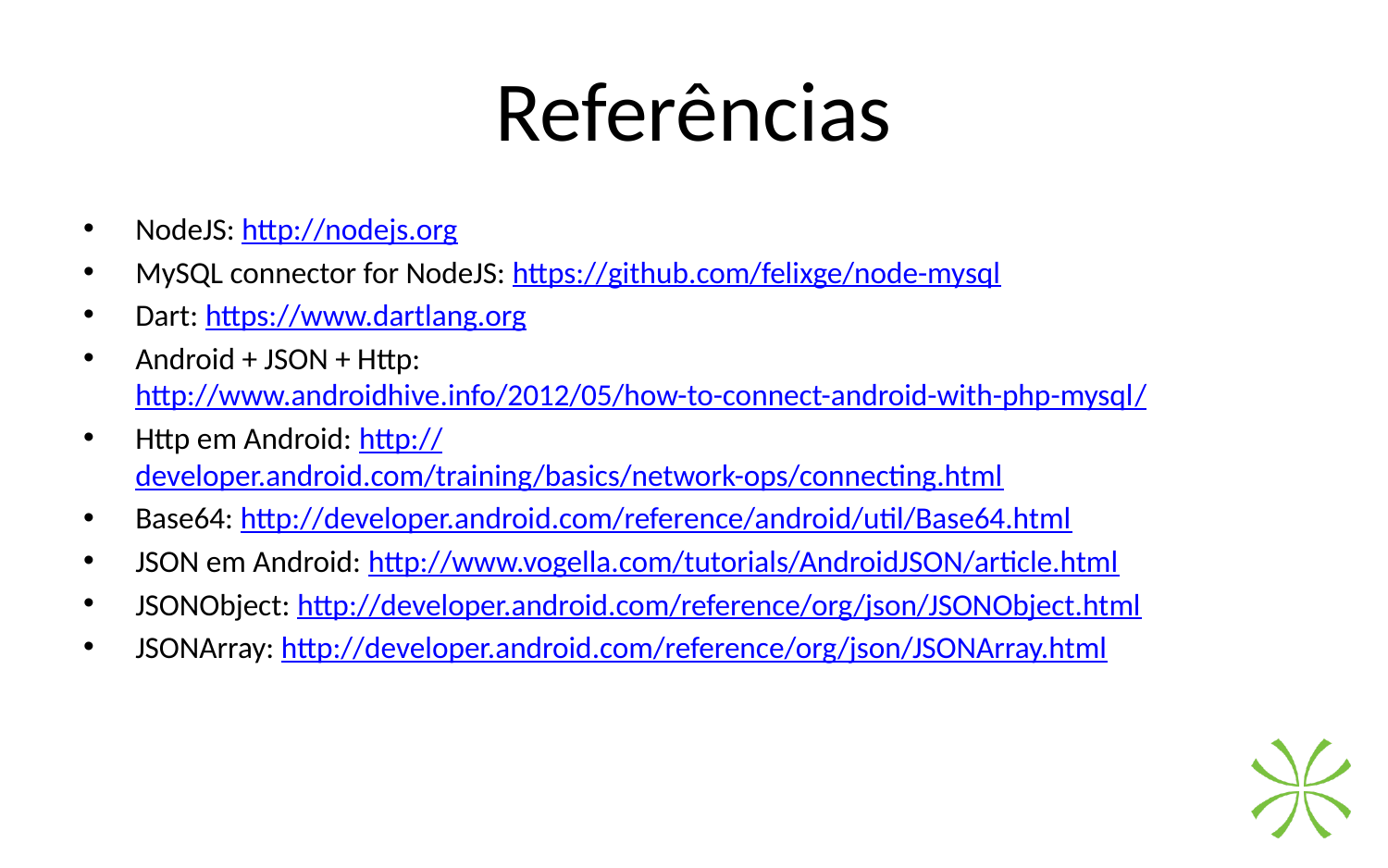

# Referências
NodeJS: http://nodejs.org
MySQL connector for NodeJS: https://github.com/felixge/node-mysql
Dart: https://www.dartlang.org
Android + JSON + Http: http://www.androidhive.info/2012/05/how-to-connect-android-with-php-mysql/
Http em Android: http://developer.android.com/training/basics/network-ops/connecting.html
Base64: http://developer.android.com/reference/android/util/Base64.html
JSON em Android: http://www.vogella.com/tutorials/AndroidJSON/article.html
JSONObject: http://developer.android.com/reference/org/json/JSONObject.html
JSONArray: http://developer.android.com/reference/org/json/JSONArray.html